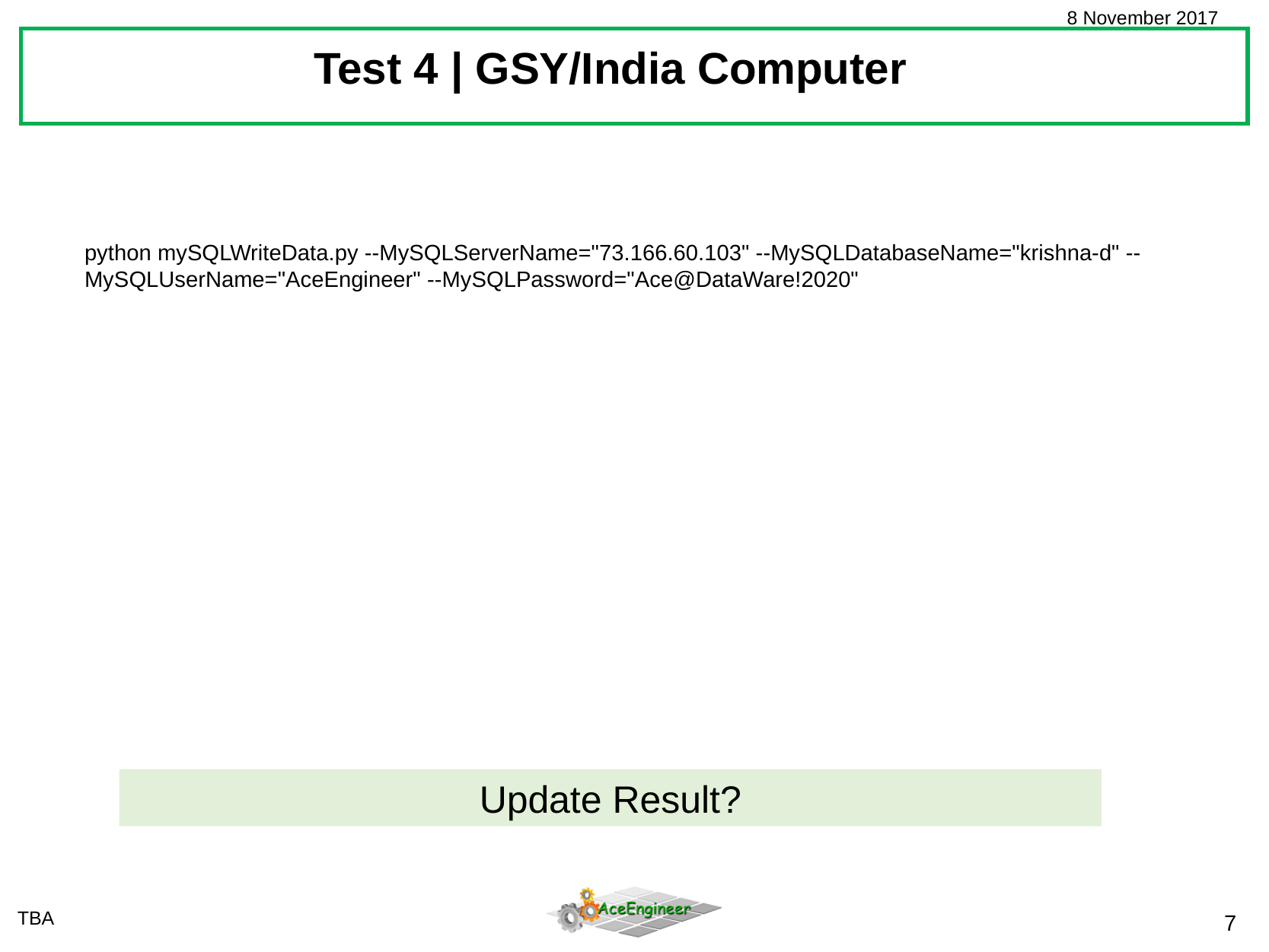

Test 4 | GSY/India Computer

python mySQLWriteData.py --MySQLServerName="73.166.60.103" --MySQLDatabaseName="krishna-d" --MySQLUserName="AceEngineer" --MySQLPassword="Ace@DataWare!2020"
Update Result?